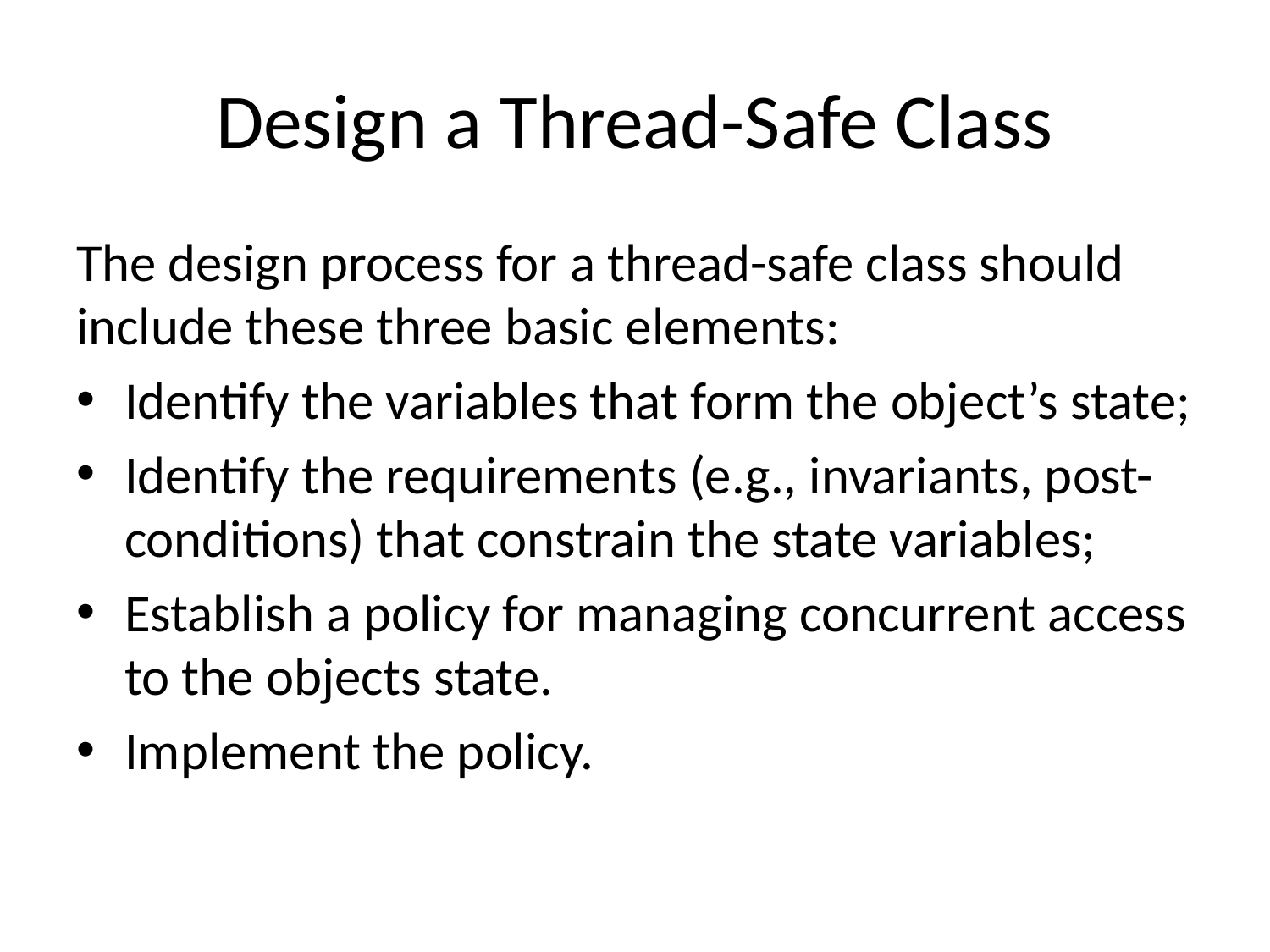

# Design a Thread-Safe Class
The design process for a thread-safe class should include these three basic elements:
Identify the variables that form the object’s state;
Identify the requirements (e.g., invariants, post-conditions) that constrain the state variables;
Establish a policy for managing concurrent access to the objects state.
Implement the policy.